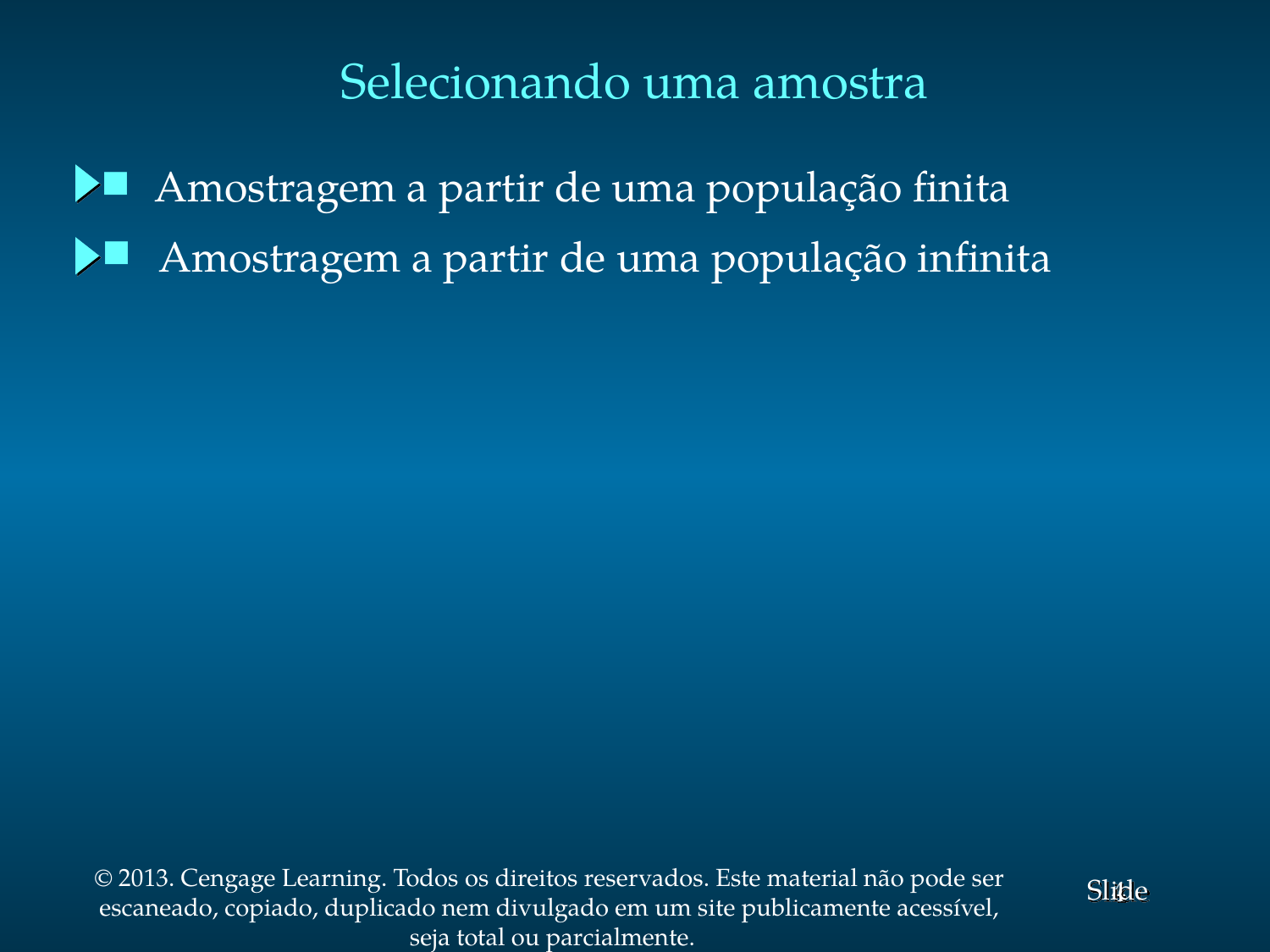

Selecionando uma amostra
Amostragem a partir de uma população finita

  Amostragem a partir de uma população infinita